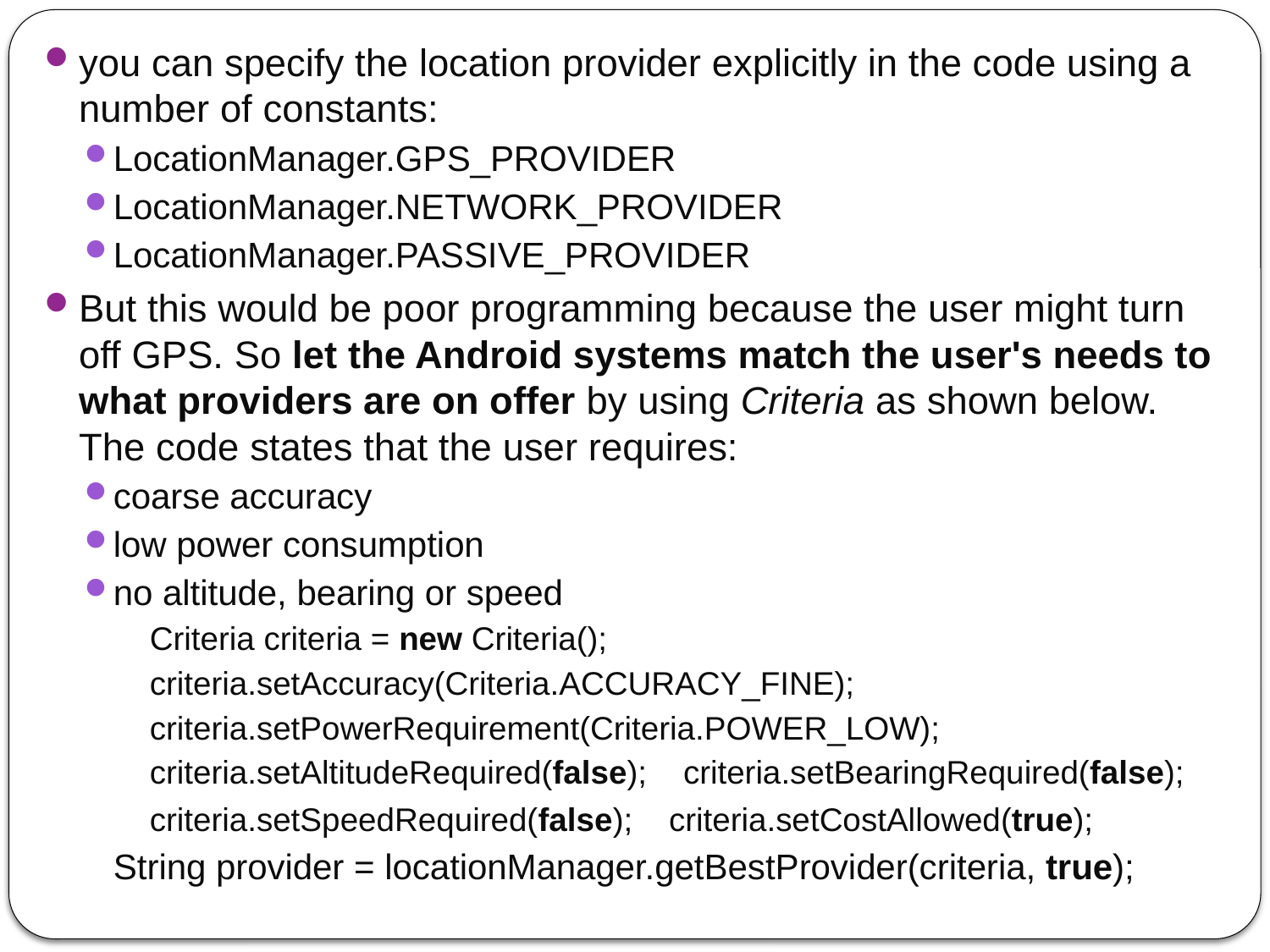

you can specify the location provider explicitly in the code using a number of constants:
LocationManager.GPS_PROVIDER
LocationManager.NETWORK_PROVIDER
LocationManager.PASSIVE_PROVIDER
But this would be poor programming because the user might turn off GPS. So let the Android systems match the user's needs to what providers are on offer by using Criteria as shown below. The code states that the user requires:
coarse accuracy
low power consumption
no altitude, bearing or speed
    Criteria criteria = new Criteria();
    criteria.setAccuracy(Criteria.ACCURACY_FINE);
    criteria.setPowerRequirement(Criteria.POWER_LOW);
    criteria.setAltitudeRequired(false);    criteria.setBearingRequired(false);
    criteria.setSpeedRequired(false);    criteria.setCostAllowed(true);
String provider = locationManager.getBestProvider(criteria, true);